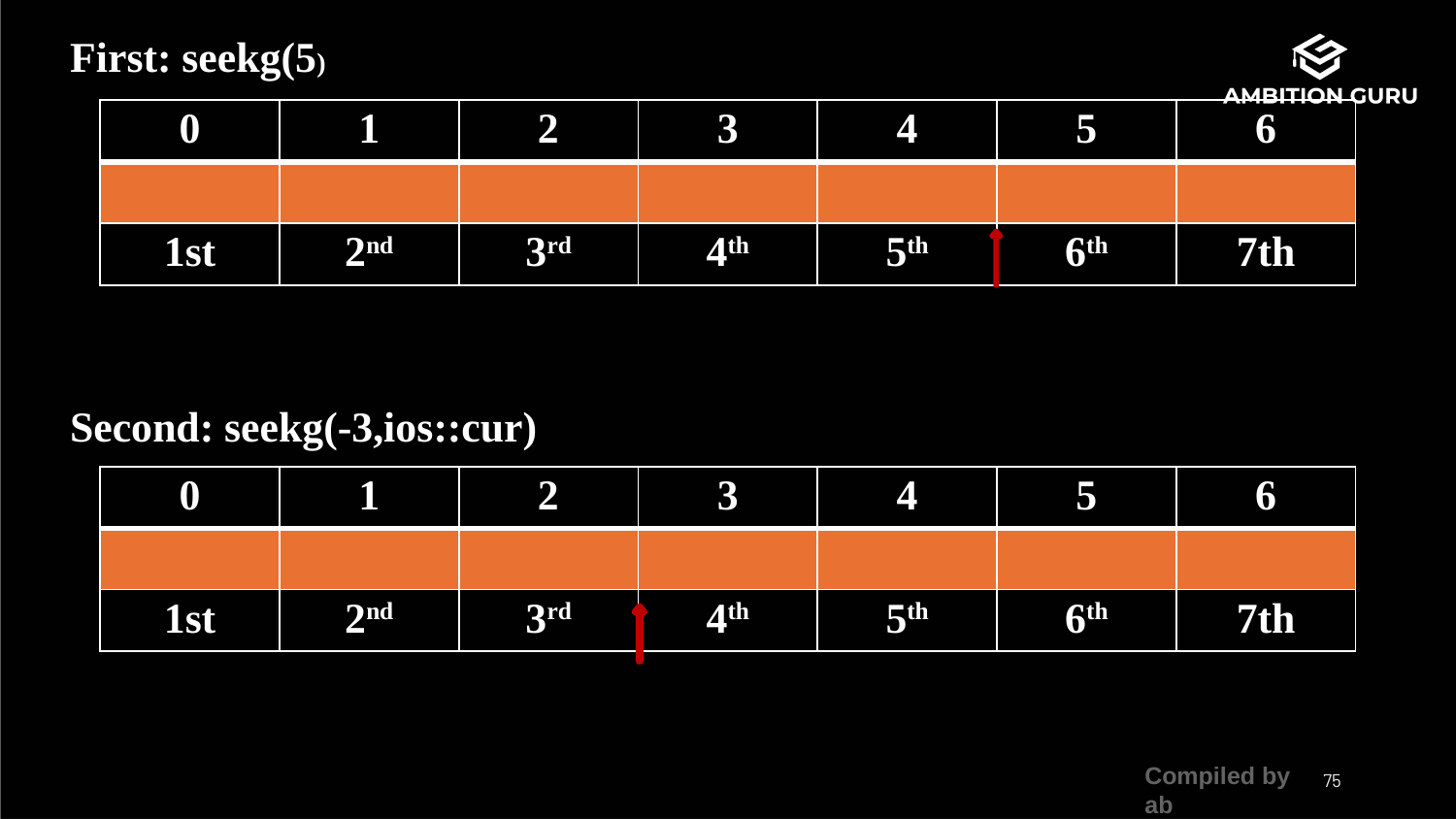

First: seekg(5)
| 0 | 1 | 2 | 3 | 4 | 5 | 6 |
| --- | --- | --- | --- | --- | --- | --- |
|  |  |  |  |  |  |  |
| 1st | 2nd | 3rd | 4th | 5th | 6th | 7th |

Second: seekg(-3,ios::cur)
| 0 | 1 | 2 | 3 | 4 | 5 | 6 |
| --- | --- | --- | --- | --- | --- | --- |
|  |  |  |  |  |  |  |
| 1st | 2nd | 3rd | 4th | 5th | 6th | 7th |

75